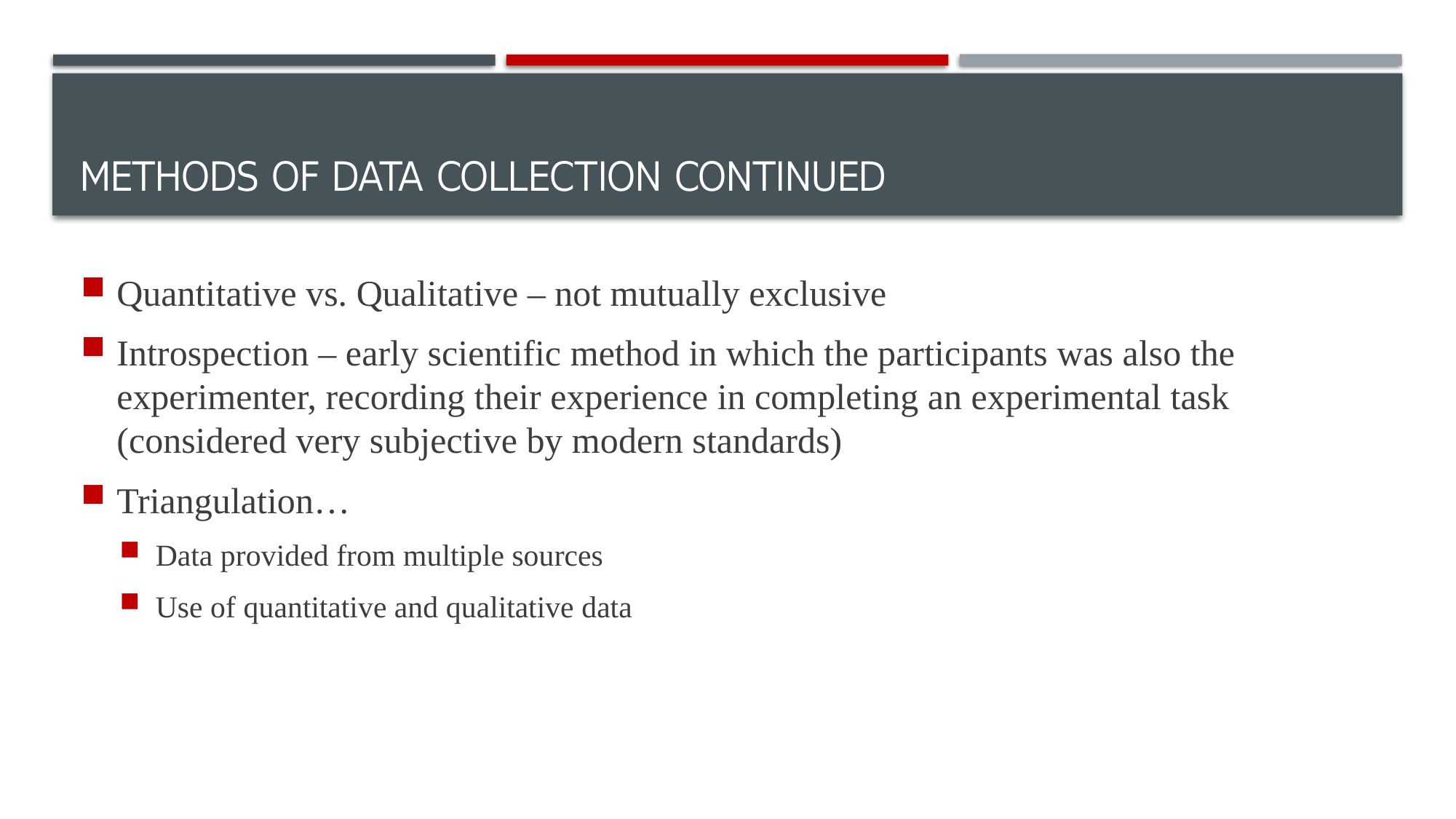

# Methods of Data Collection Continued
Quantitative vs. Qualitative – not mutually exclusive
Introspection – early scientific method in which the participants was also the experimenter, recording their experience in completing an experimental task (considered very subjective by modern standards)
Triangulation…
Data provided from multiple sources
Use of quantitative and qualitative data